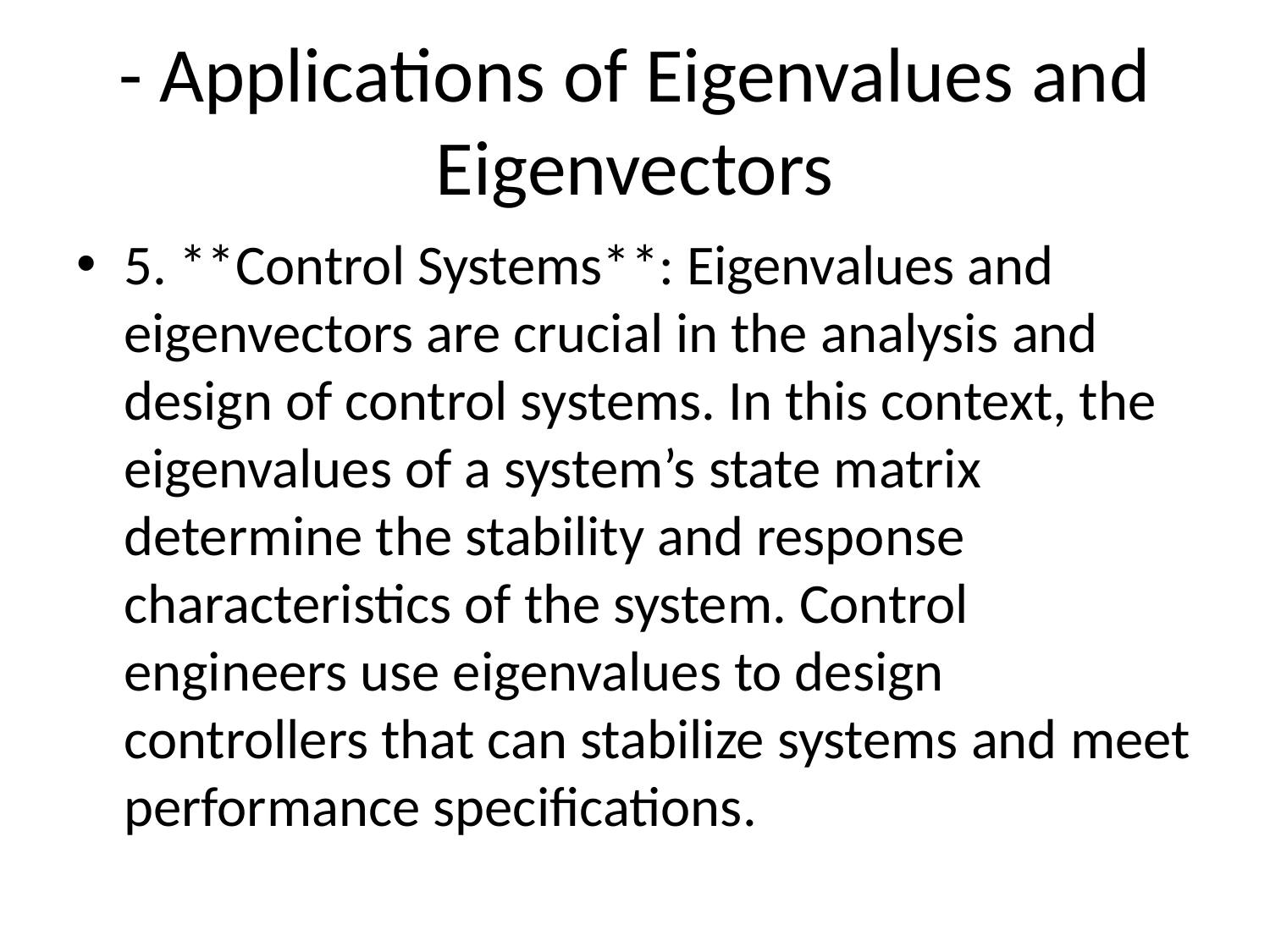

# - Applications of Eigenvalues and Eigenvectors
5. **Control Systems**: Eigenvalues and eigenvectors are crucial in the analysis and design of control systems. In this context, the eigenvalues of a system’s state matrix determine the stability and response characteristics of the system. Control engineers use eigenvalues to design controllers that can stabilize systems and meet performance specifications.